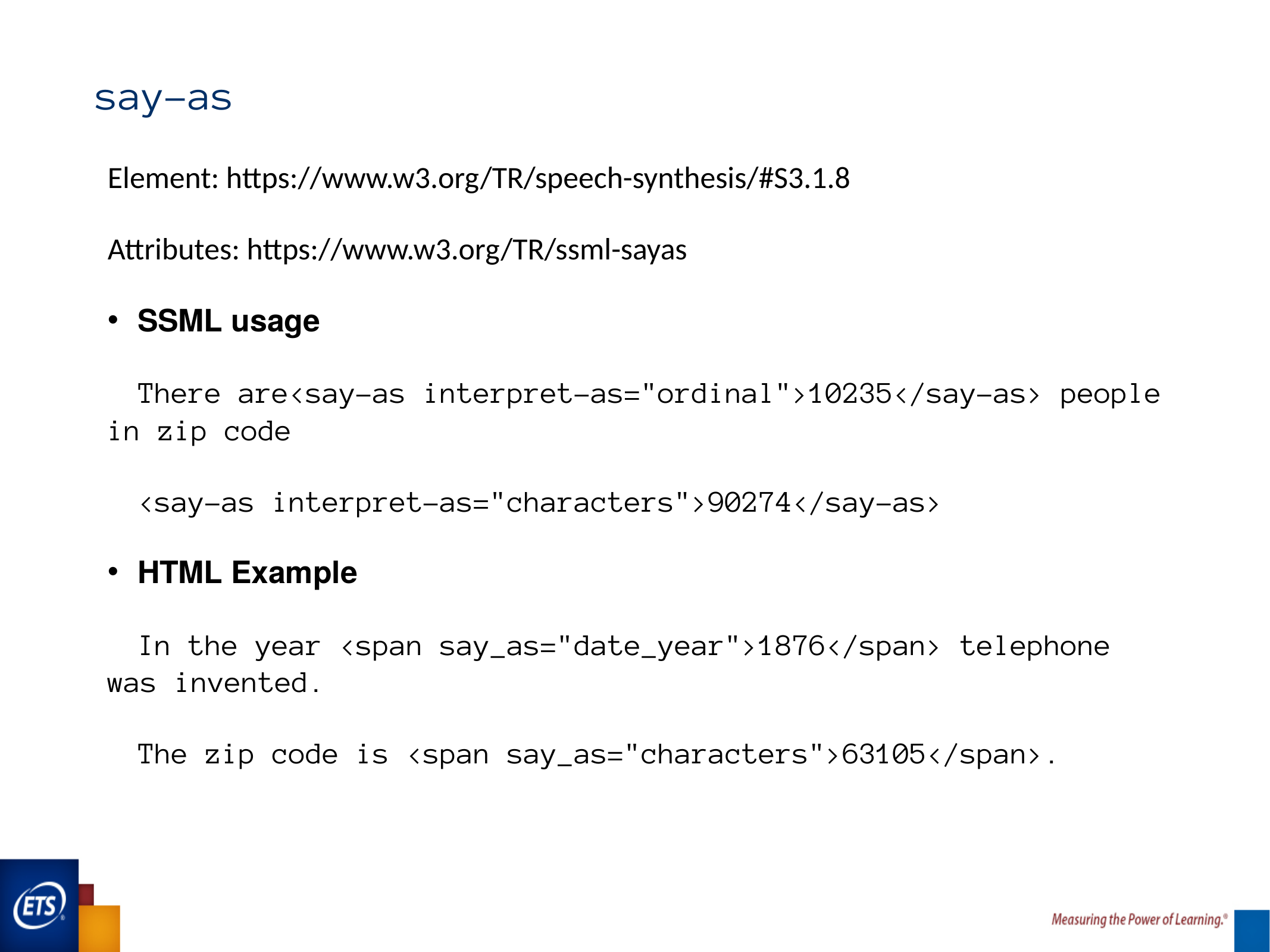

# say-as
Element: https://www.w3.org/TR/speech-synthesis/#S3.1.8
Attributes: https://www.w3.org/TR/ssml-sayas
SSML usage
There are<say-as interpret-as="ordinal">10235</say-as> people in zip code
<say-as interpret-as="characters">90274</say-as>
HTML Example
In the year <span say_as="date_year">1876</span> telephone was invented.
The zip code is <span say_as="characters">63105</span>.